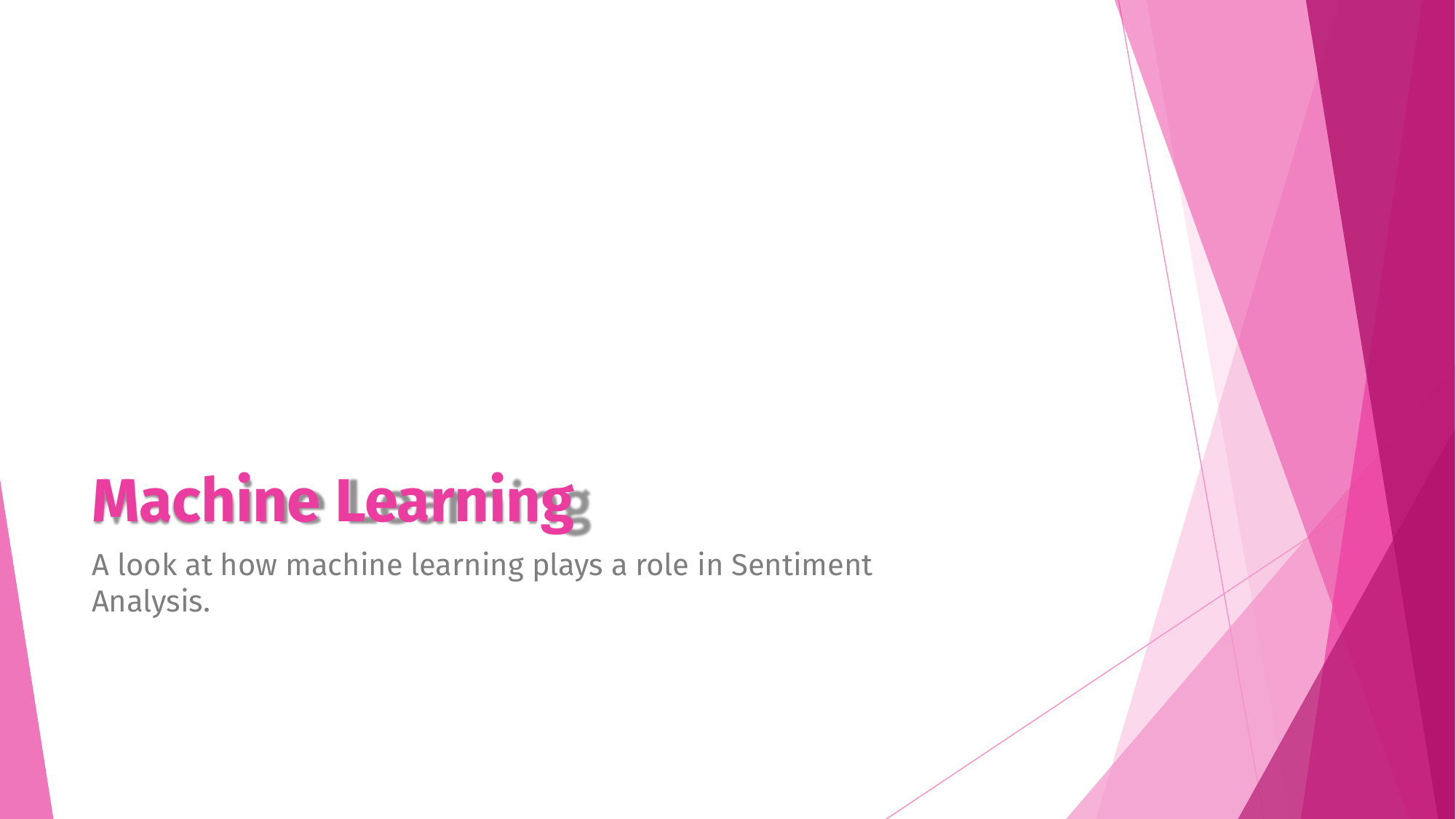

Machine Learning
A look at how machine learning plays a role in Sentiment Analysis.